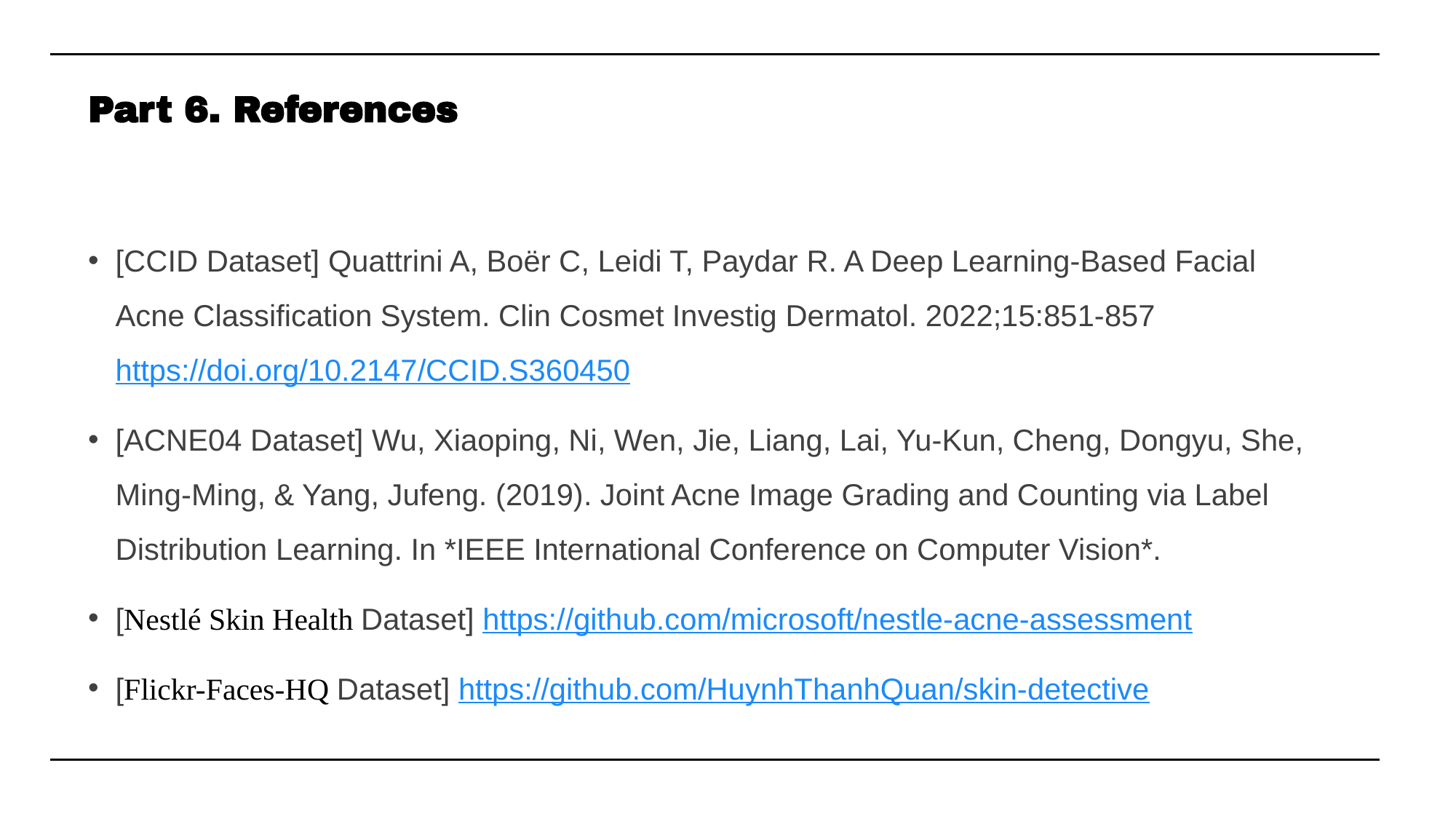

# Part 6. References
[CCID Dataset] Quattrini A, Boër C, Leidi T, Paydar R. A Deep Learning-Based Facial Acne Classification System. Clin Cosmet Investig Dermatol. 2022;15:851-857
https://doi.org/10.2147/CCID.S360450
[ACNE04 Dataset] Wu, Xiaoping, Ni, Wen, Jie, Liang, Lai, Yu-Kun, Cheng, Dongyu, She, Ming-Ming, & Yang, Jufeng. (2019). Joint Acne Image Grading and Counting via Label Distribution Learning. In *IEEE International Conference on Computer Vision*.
[Nestlé Skin Health Dataset] https://github.com/microsoft/nestle-acne-assessment
[Flickr-Faces-HQ Dataset] https://github.com/HuynhThanhQuan/skin-detective

12